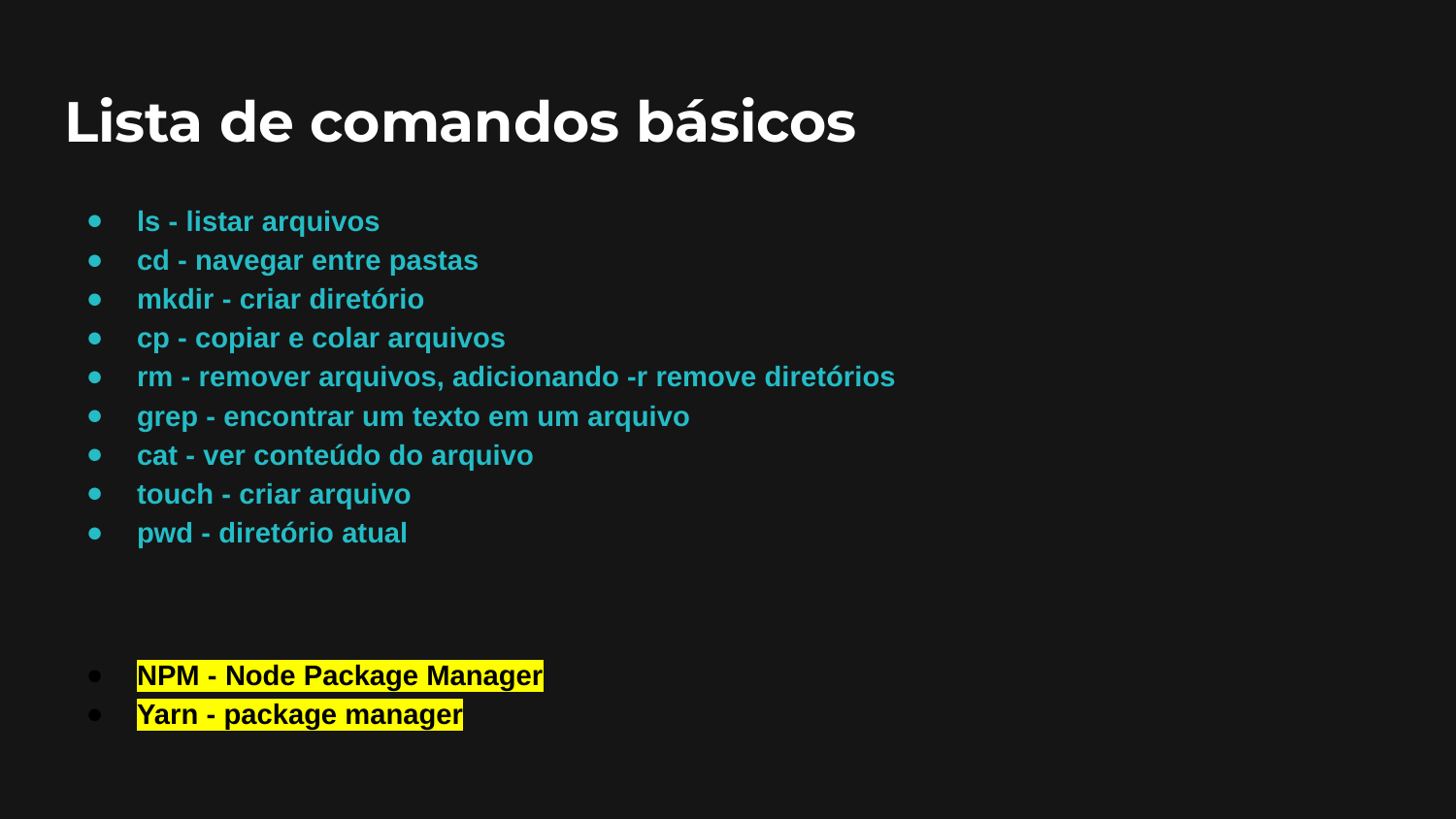

# Lista de comandos básicos
ls - listar arquivos
cd - navegar entre pastas
mkdir - criar diretório
cp - copiar e colar arquivos
rm - remover arquivos, adicionando -r remove diretórios
grep - encontrar um texto em um arquivo
cat - ver conteúdo do arquivo
touch - criar arquivo
pwd - diretório atual

NPM - Node Package Manager
Yarn - package manager